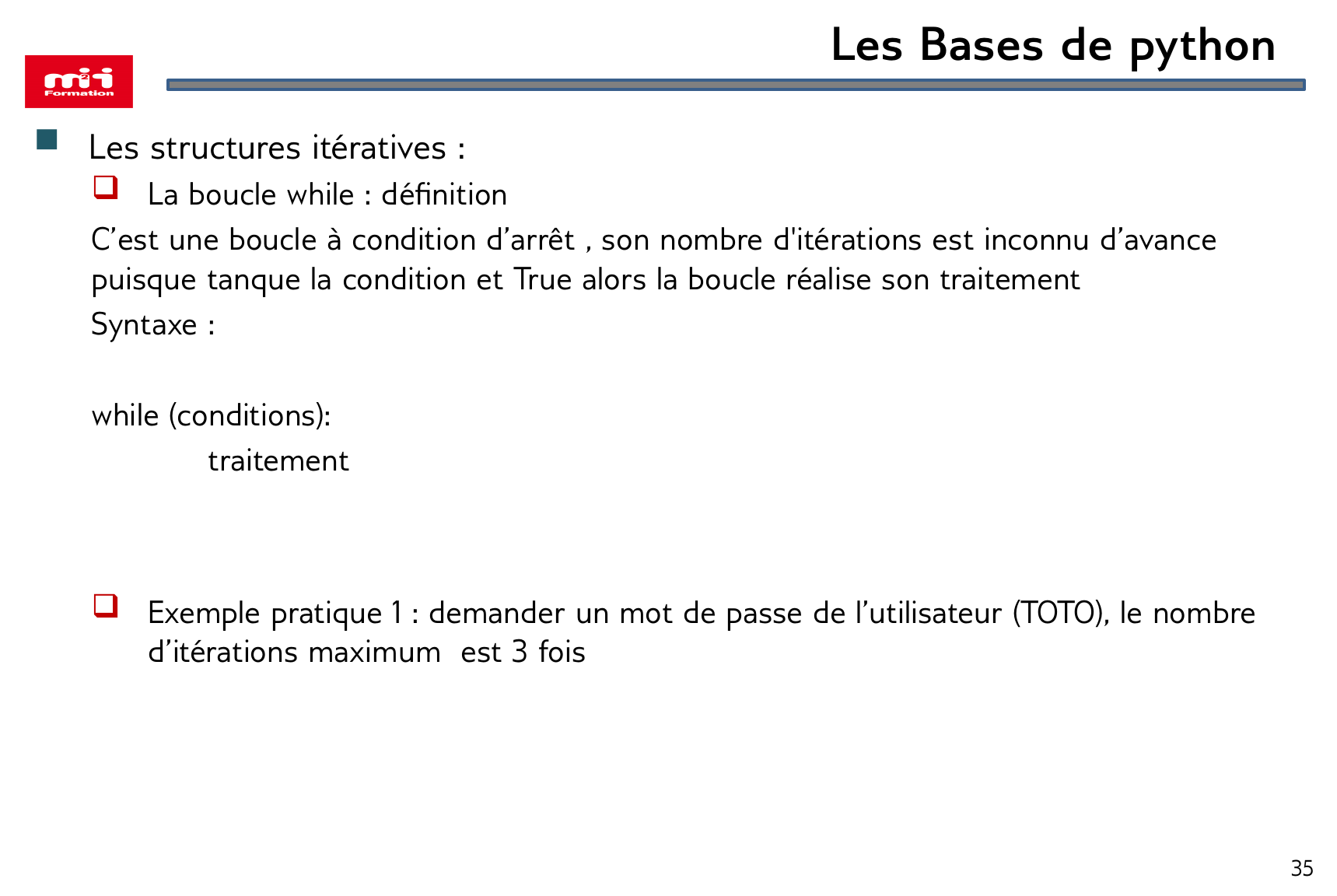

# Les Bases de python
Les structures itératives :
La boucle while : définition
C’est une boucle à condition d’arrêt , son nombre d'itérations est inconnu d’avance puisque tanque la condition et True alors la boucle réalise son traitement
Syntaxe :

while (conditions):
	traitement

Exemple pratique 1 : demander un mot de passe de l’utilisateur (TOTO), le nombre d’itérations maximum  est 3 fois

35